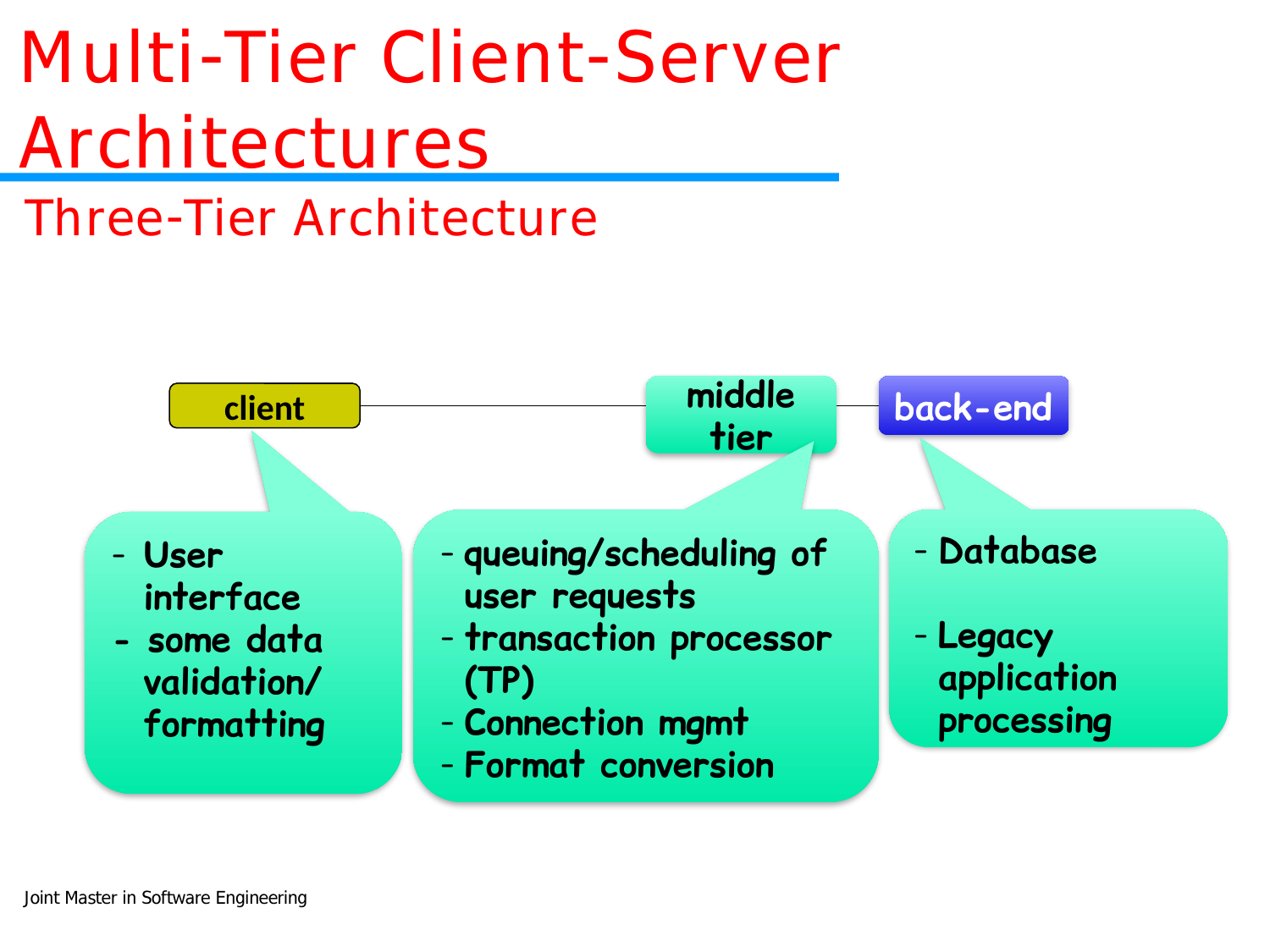

# Multi-Tier Client-Server Architectures
Three-Tier Architecture

middle
tier
back-end
client
queuing/scheduling of user requests
transaction processor (TP)
Connection mgmt
Format conversion

Database
Legacy application processing

User interface
- some data validation/ formatting